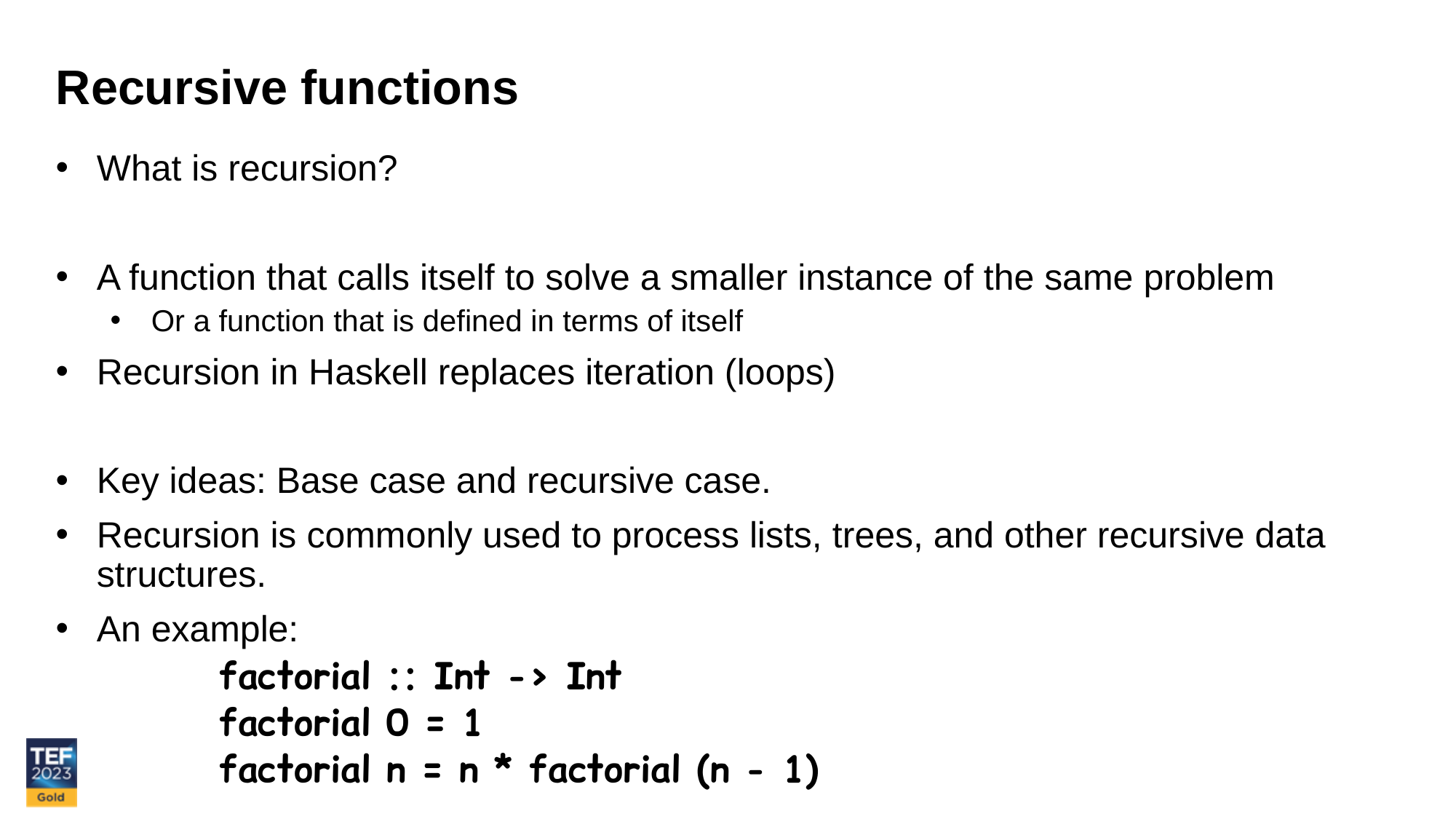

Recursive functions
What is recursion?

A function that calls itself to solve a smaller instance of the same problem
Or a function that is defined in terms of itself
Recursion in Haskell replaces iteration (loops)

Key ideas: Base case and recursive case.
Recursion is commonly used to process lists, trees, and other recursive data structures.
An example:
	factorial :: Int -> Int
	factorial 0 = 1
	factorial n = n * factorial (n - 1)